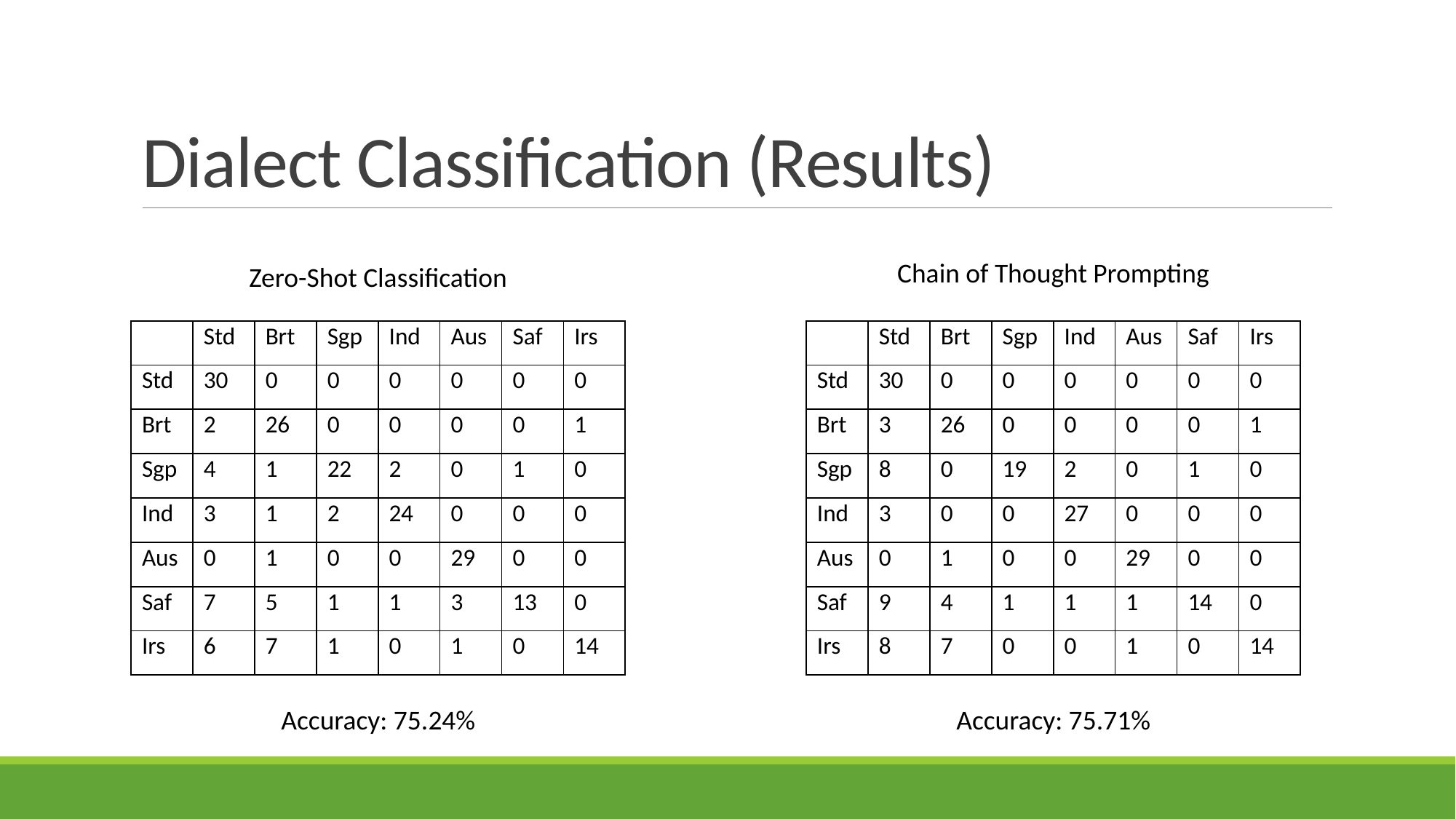

# Dialect Classification (Results)
Chain of Thought Prompting
Zero-Shot Classification
|  | Std | Brt | Sgp | Ind | Aus | Saf | Irs |
| --- | --- | --- | --- | --- | --- | --- | --- |
| Std | 30 | 0 | 0 | 0 | 0 | 0 | 0 |
| Brt | 2 | 26 | 0 | 0 | 0 | 0 | 1 |
| Sgp | 4 | 1 | 22 | 2 | 0 | 1 | 0 |
| Ind | 3 | 1 | 2 | 24 | 0 | 0 | 0 |
| Aus | 0 | 1 | 0 | 0 | 29 | 0 | 0 |
| Saf | 7 | 5 | 1 | 1 | 3 | 13 | 0 |
| Irs | 6 | 7 | 1 | 0 | 1 | 0 | 14 |
|  | Std | Brt | Sgp | Ind | Aus | Saf | Irs |
| --- | --- | --- | --- | --- | --- | --- | --- |
| Std | 30 | 0 | 0 | 0 | 0 | 0 | 0 |
| Brt | 3 | 26 | 0 | 0 | 0 | 0 | 1 |
| Sgp | 8 | 0 | 19 | 2 | 0 | 1 | 0 |
| Ind | 3 | 0 | 0 | 27 | 0 | 0 | 0 |
| Aus | 0 | 1 | 0 | 0 | 29 | 0 | 0 |
| Saf | 9 | 4 | 1 | 1 | 1 | 14 | 0 |
| Irs | 8 | 7 | 0 | 0 | 1 | 0 | 14 |
Accuracy: 75.24%
Accuracy: 75.71%